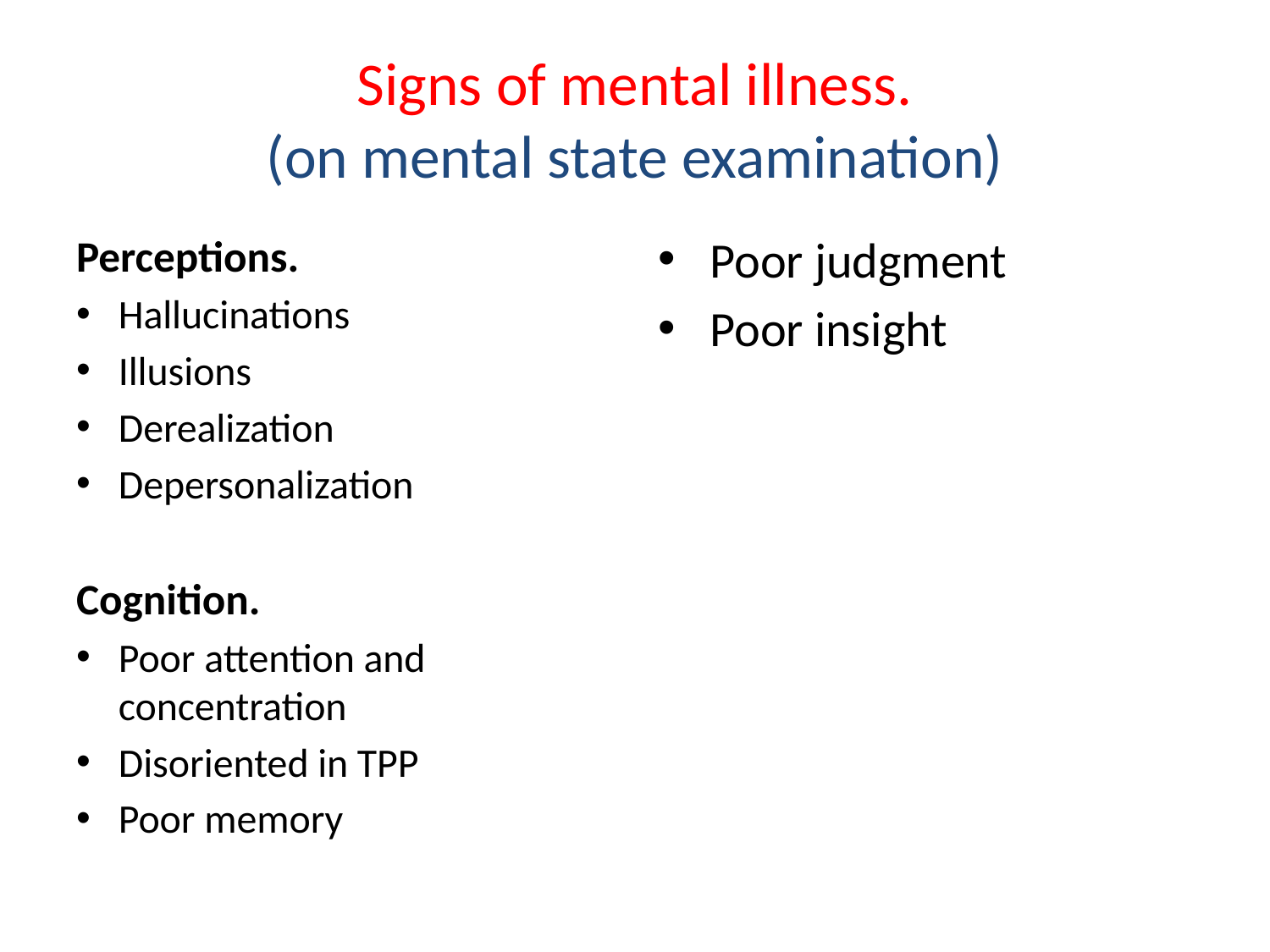

# Signs of mental illness. (on mental state examination)
Perceptions.
Hallucinations
Illusions
Derealization
Depersonalization

Cognition.
Poor attention and concentration
Disoriented in TPP
Poor memory
Poor judgment
Poor insight